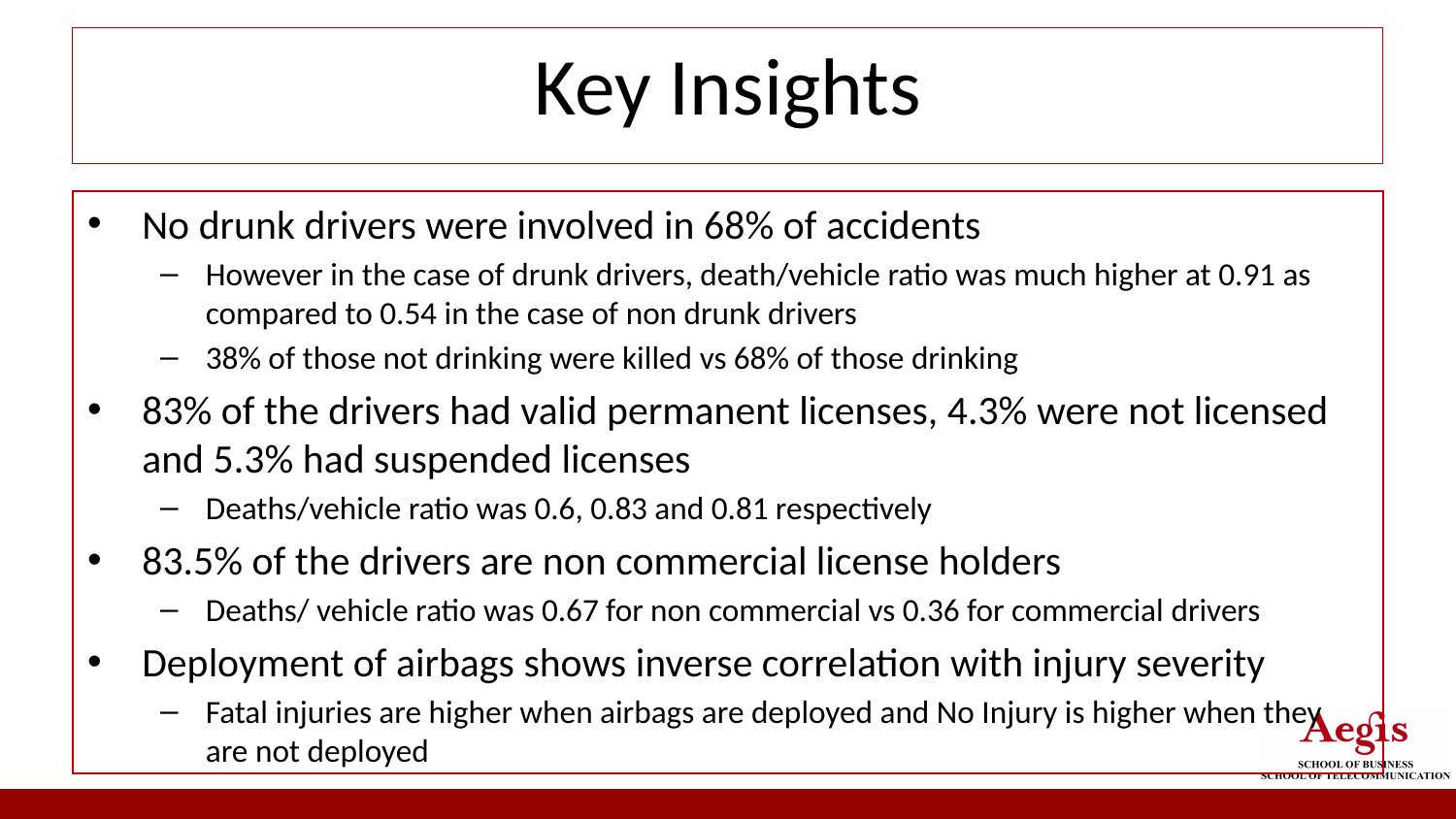

Key Insights
No drunk drivers were involved in 68% of accidents
However in the case of drunk drivers, death/vehicle ratio was much higher at 0.91 as compared to 0.54 in the case of non drunk drivers
38% of those not drinking were killed vs 68% of those drinking
83% of the drivers had valid permanent licenses, 4.3% were not licensed and 5.3% had suspended licenses
Deaths/vehicle ratio was 0.6, 0.83 and 0.81 respectively
83.5% of the drivers are non commercial license holders
Deaths/ vehicle ratio was 0.67 for non commercial vs 0.36 for commercial drivers
Deployment of airbags shows inverse correlation with injury severity
Fatal injuries are higher when airbags are deployed and No Injury is higher when they are not deployed